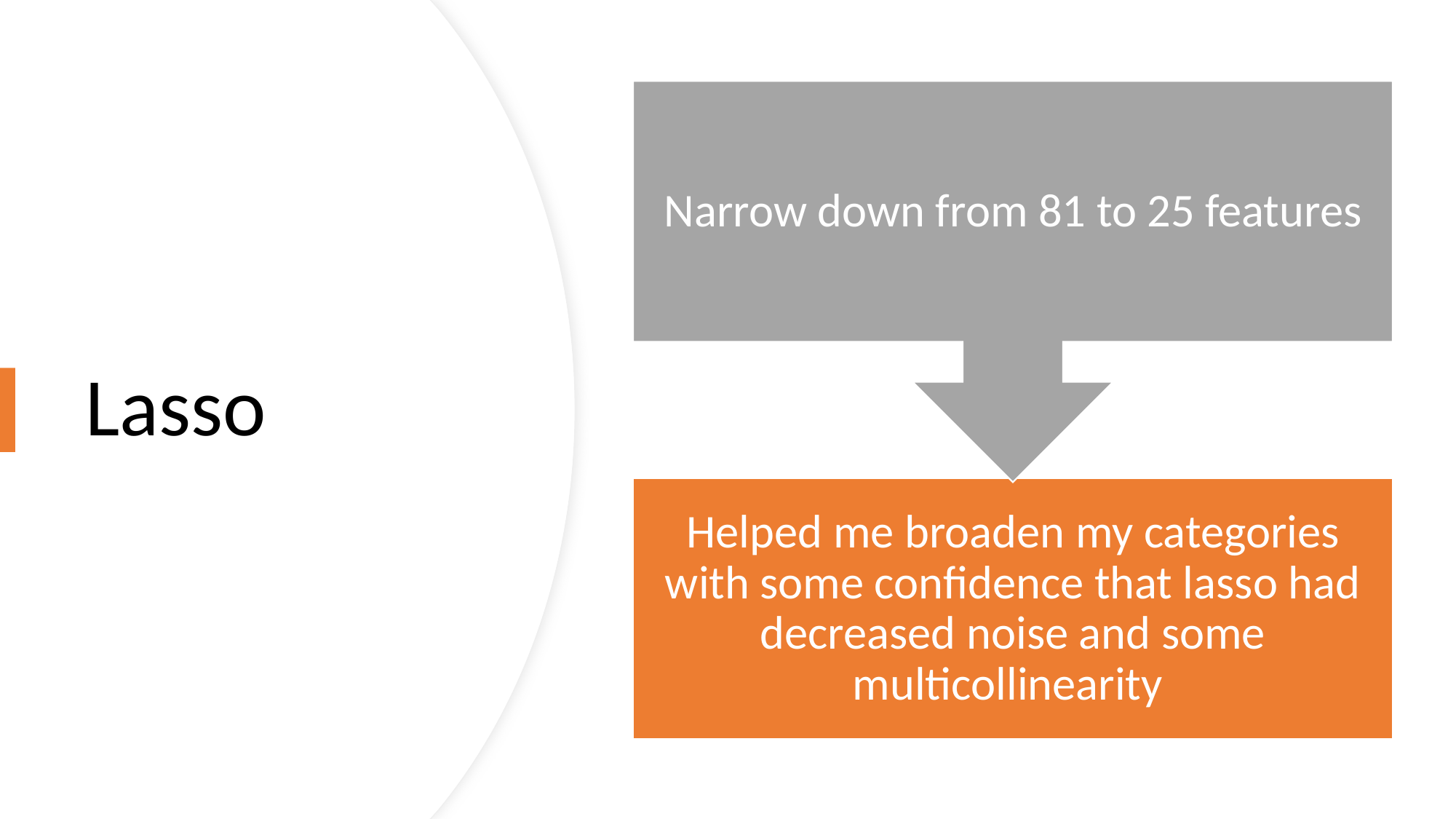

Helped me broaden my categories with some confidence that lasso had decreased noise and some multicollinearity
Narrow down from 81 to 25 features
# Lasso